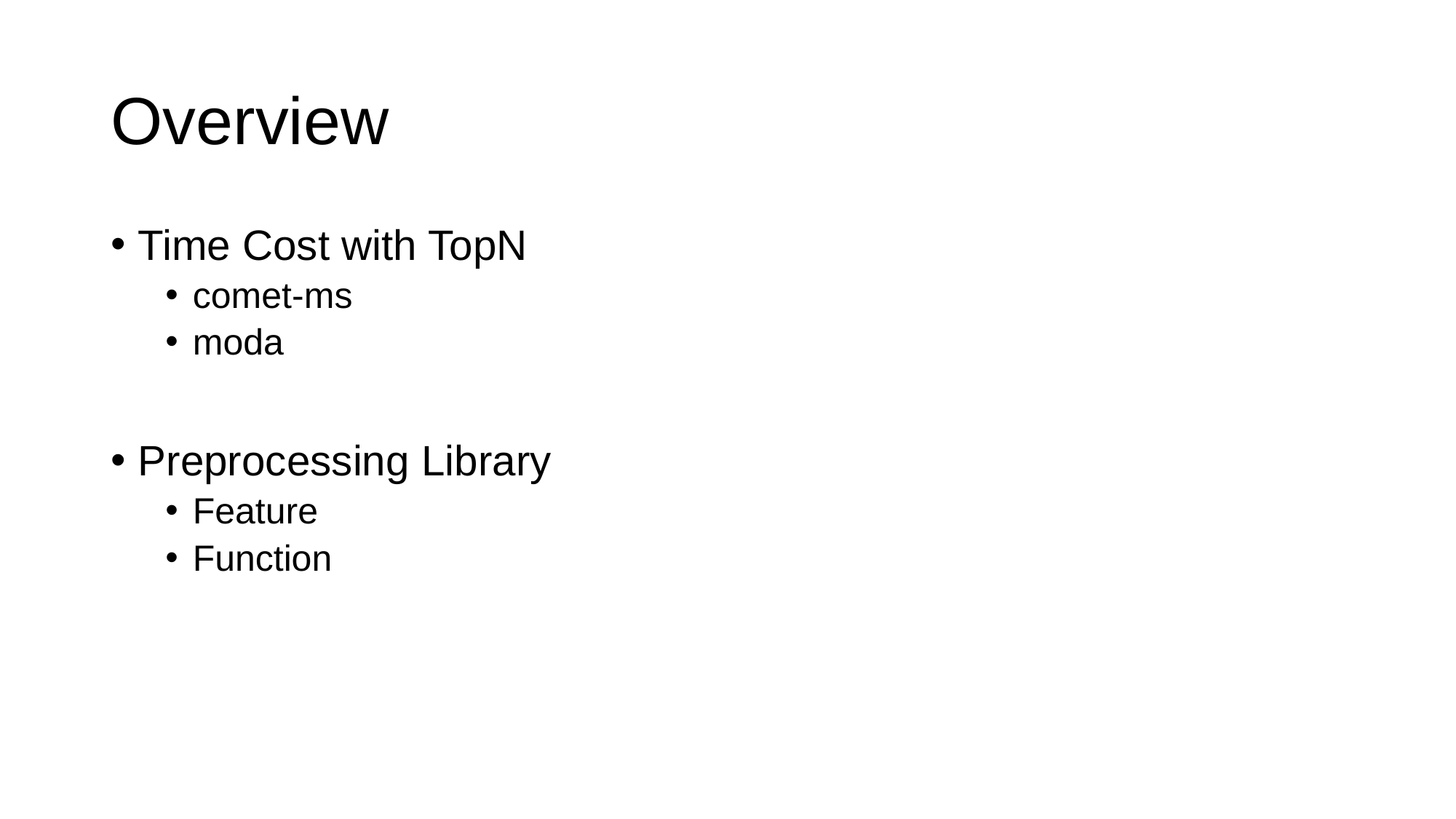

# Overview
Time Cost with TopN
comet-ms
moda

Preprocessing Library
Feature
Function